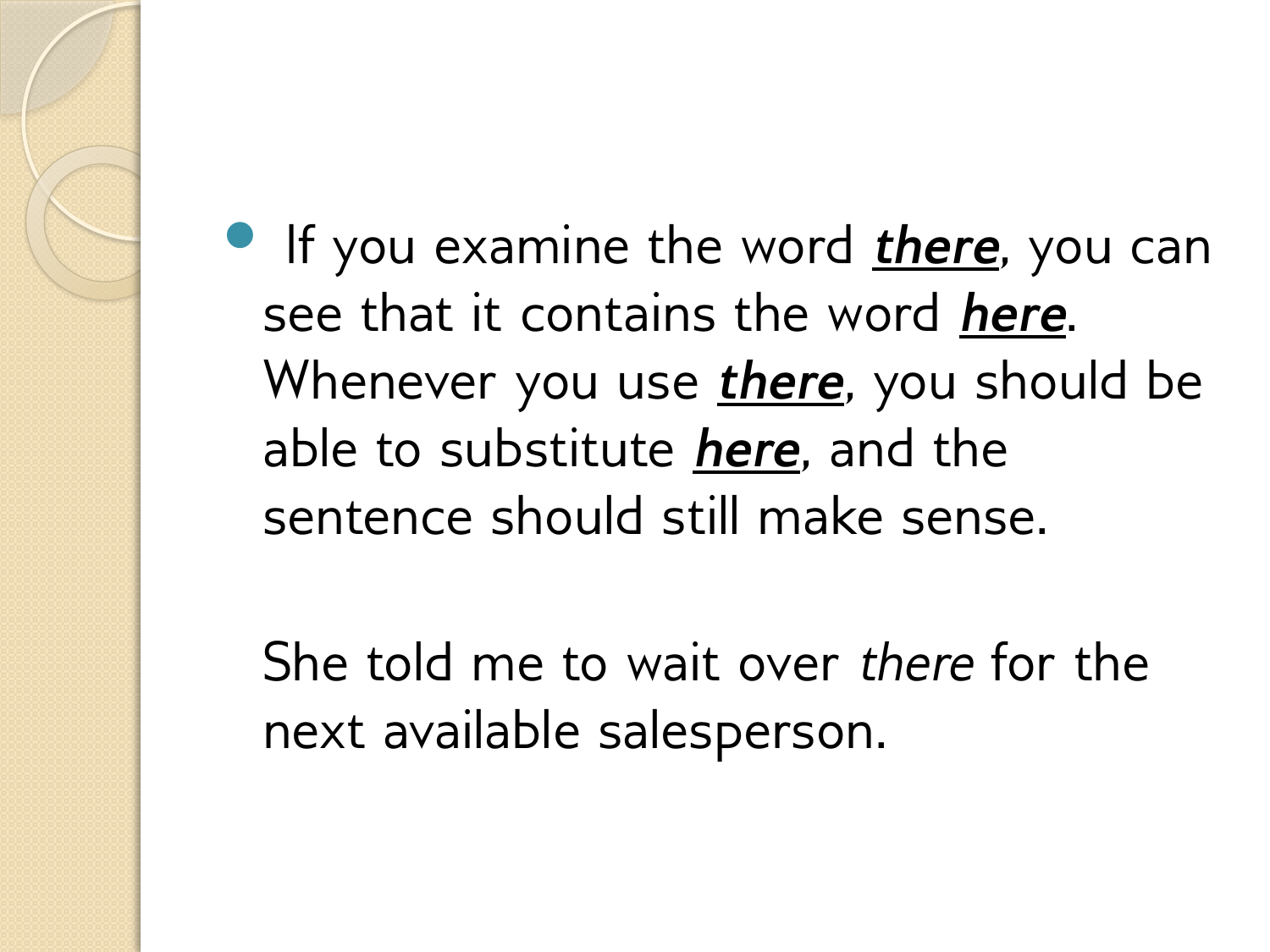

#
 If you examine the word there, you can see that it contains the word here. Whenever you use there, you should be able to substitute here, and the sentence should still make sense.
She told me to wait over there for the next available salesperson.